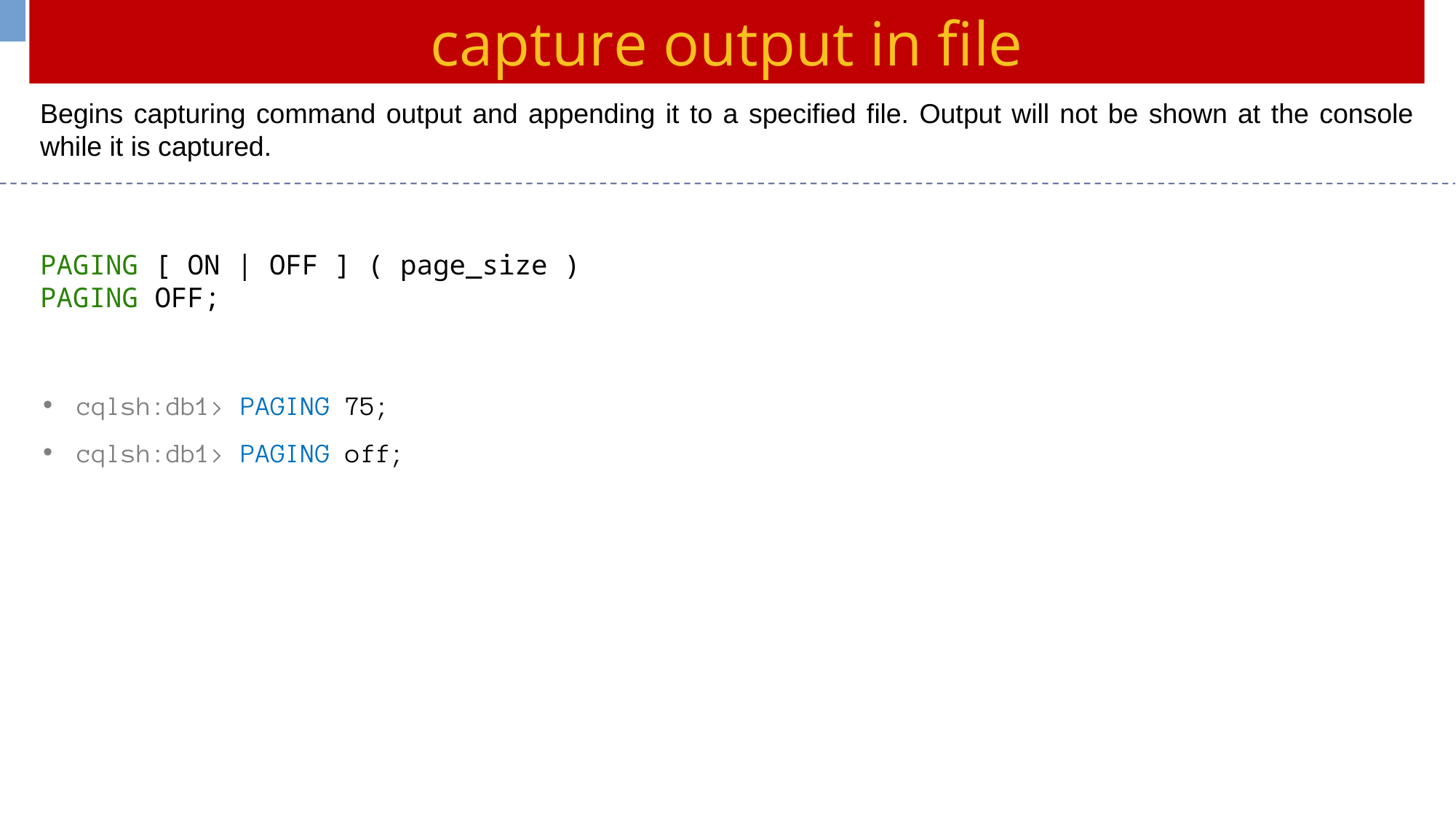

capture output in file
Begins capturing command output and appending it to a specified file. Output will not be shown at the console while it is captured.

PAGING [ ON | OFF ] ( page_size )
PAGING OFF;
cqlsh:db1> PAGING 75;

cqlsh:db1> PAGING off;